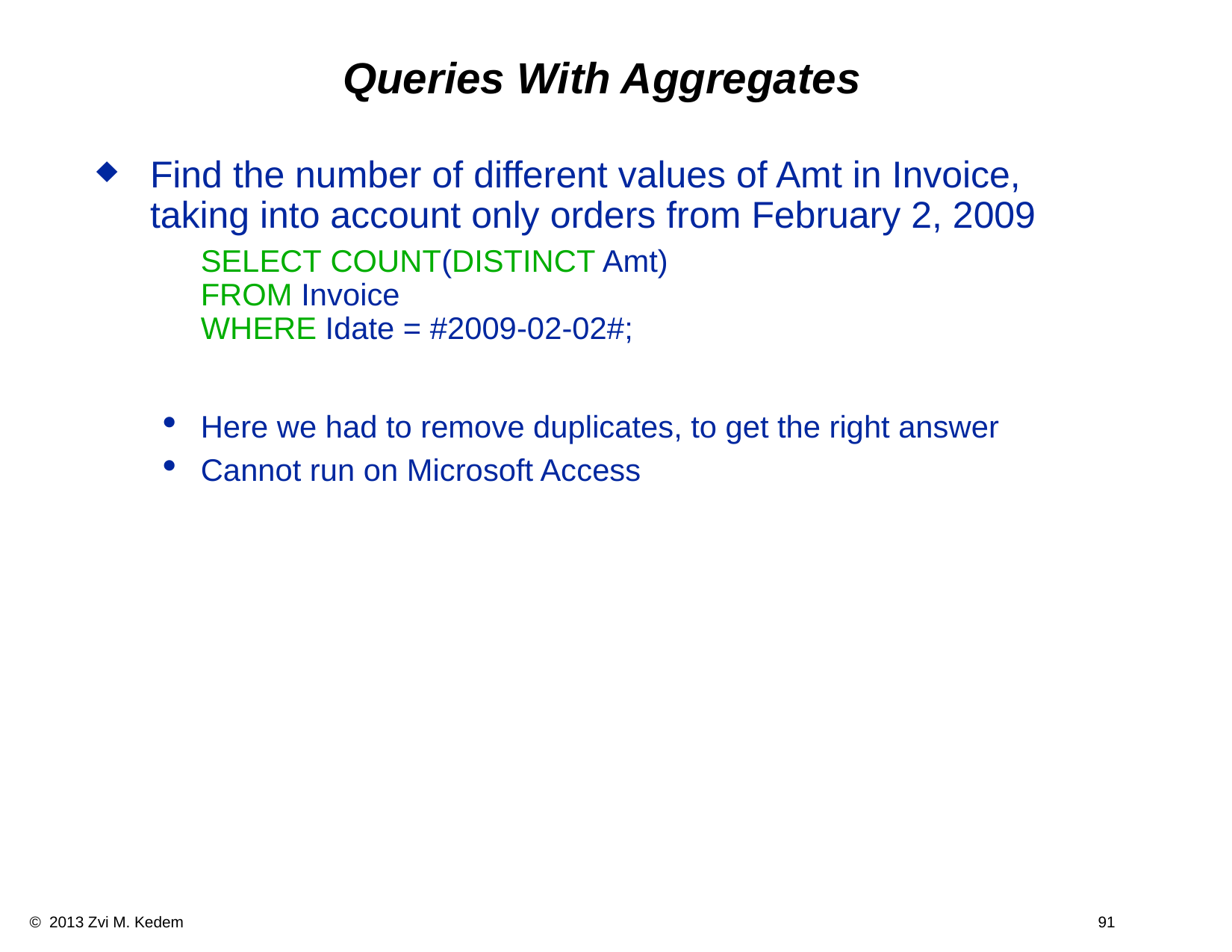

# Queries With Aggregates
Find the number of different values of Amt in Invoice, taking into account only orders from February 2, 2009
	SELECT COUNT(DISTINCT Amt)
FROM Invoice
WHERE Idate = #2009-02-02#;

Here we had to remove duplicates, to get the right answer
Cannot run on Microsoft Access